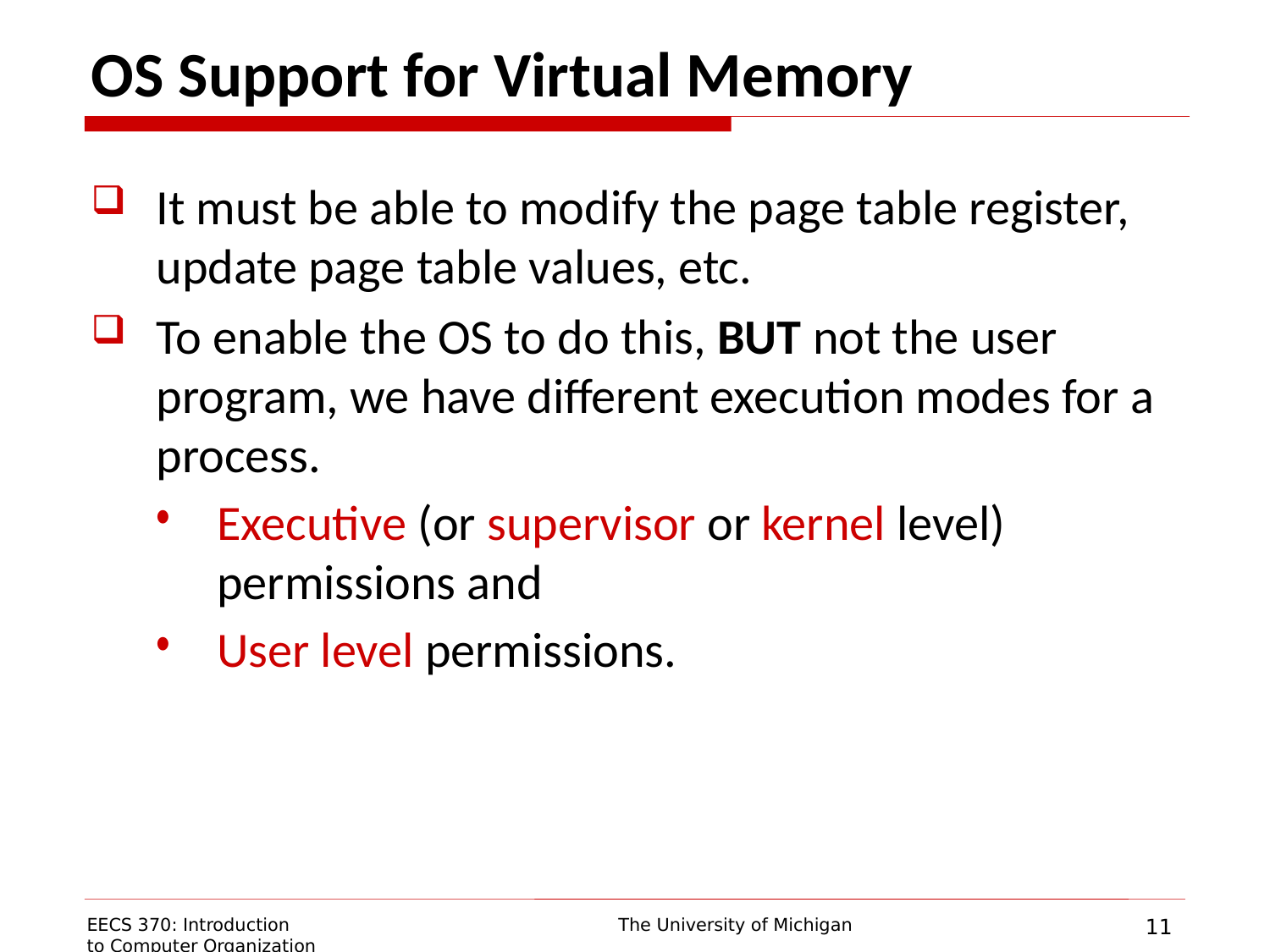

OS Support for Virtual Memory
It must be able to modify the page table register, update page table values, etc.
To enable the OS to do this, BUT not the user program, we have different execution modes for a process.
Executive (or supervisor or kernel level) permissions and
User level permissions.
EECS 370: Introduction
to Computer Organization
11